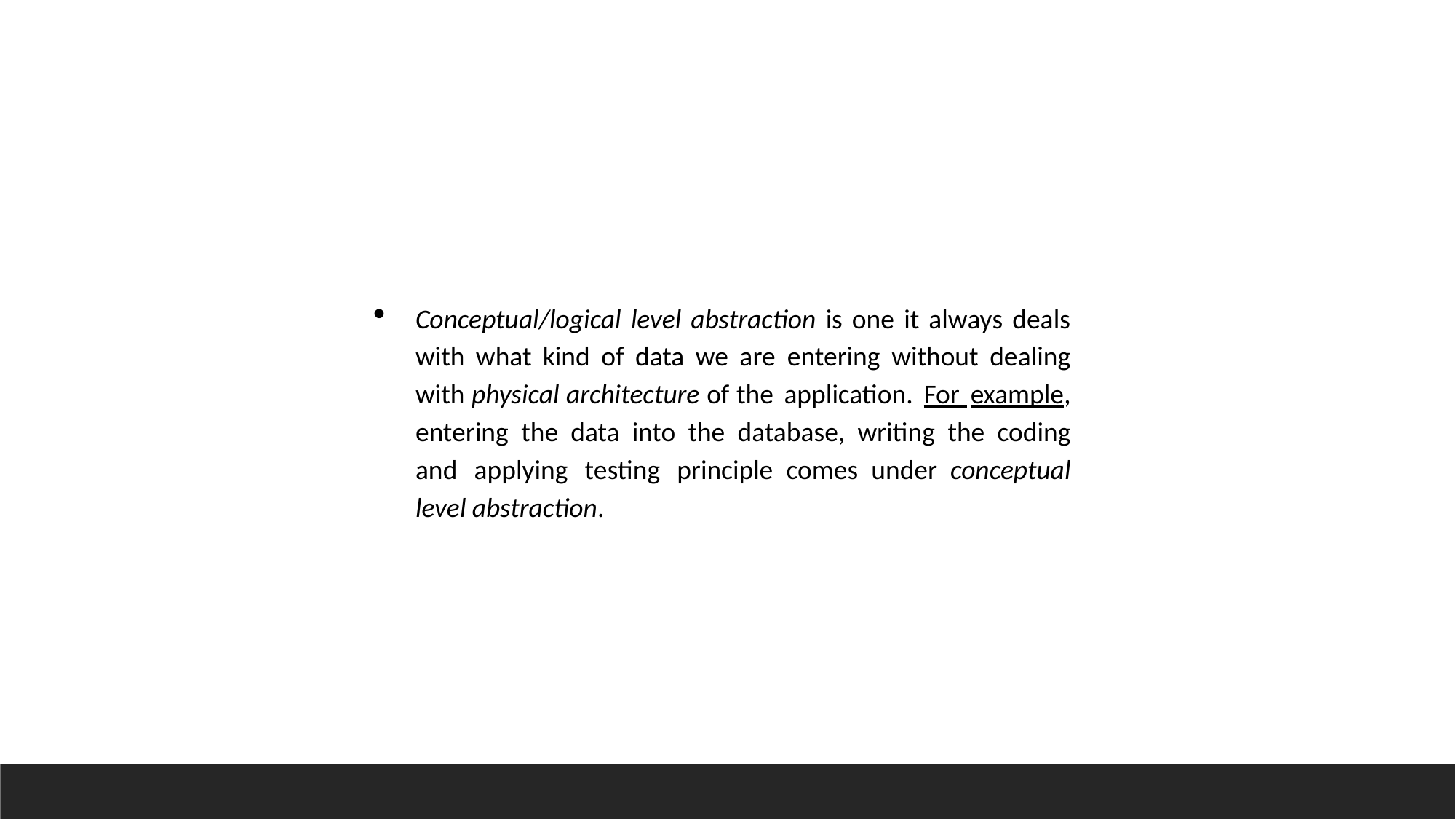

Conceptual/logical level abstraction is one it always deals with what kind of data we are entering without dealing with physical architecture of the application. For example, entering the data into the database, writing the coding and applying testing principle comes under conceptual level abstraction.